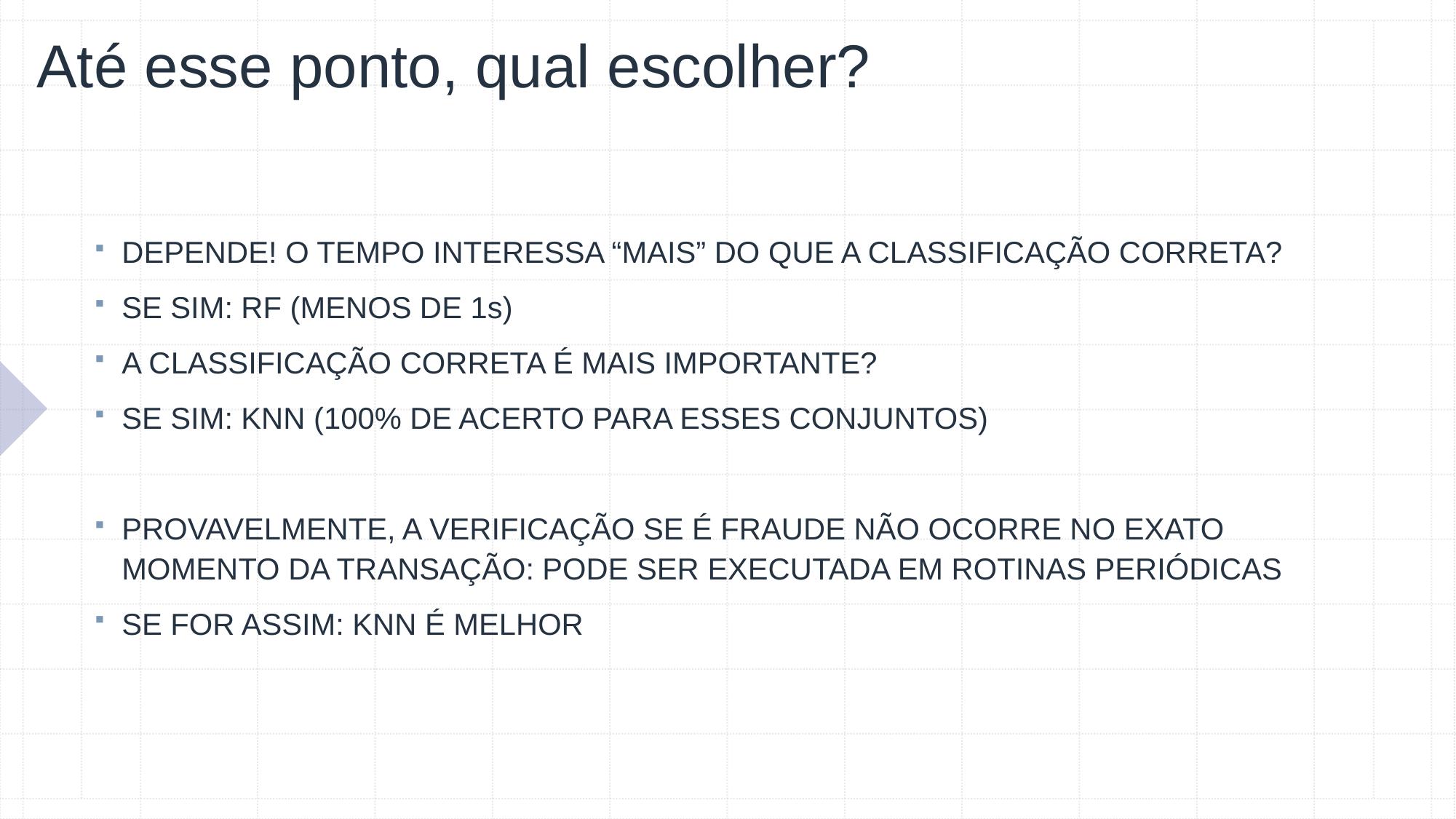

# Até esse ponto, qual escolher?
DEPENDE! O TEMPO INTERESSA “MAIS” DO QUE A CLASSIFICAÇÃO CORRETA?
SE SIM: RF (MENOS DE 1s)
A CLASSIFICAÇÃO CORRETA É MAIS IMPORTANTE?
SE SIM: KNN (100% DE ACERTO PARA ESSES CONJUNTOS)

PROVAVELMENTE, A VERIFICAÇÃO SE É FRAUDE NÃO OCORRE NO EXATO MOMENTO DA TRANSAÇÃO: PODE SER EXECUTADA EM ROTINAS PERIÓDICAS
SE FOR ASSIM: KNN É MELHOR